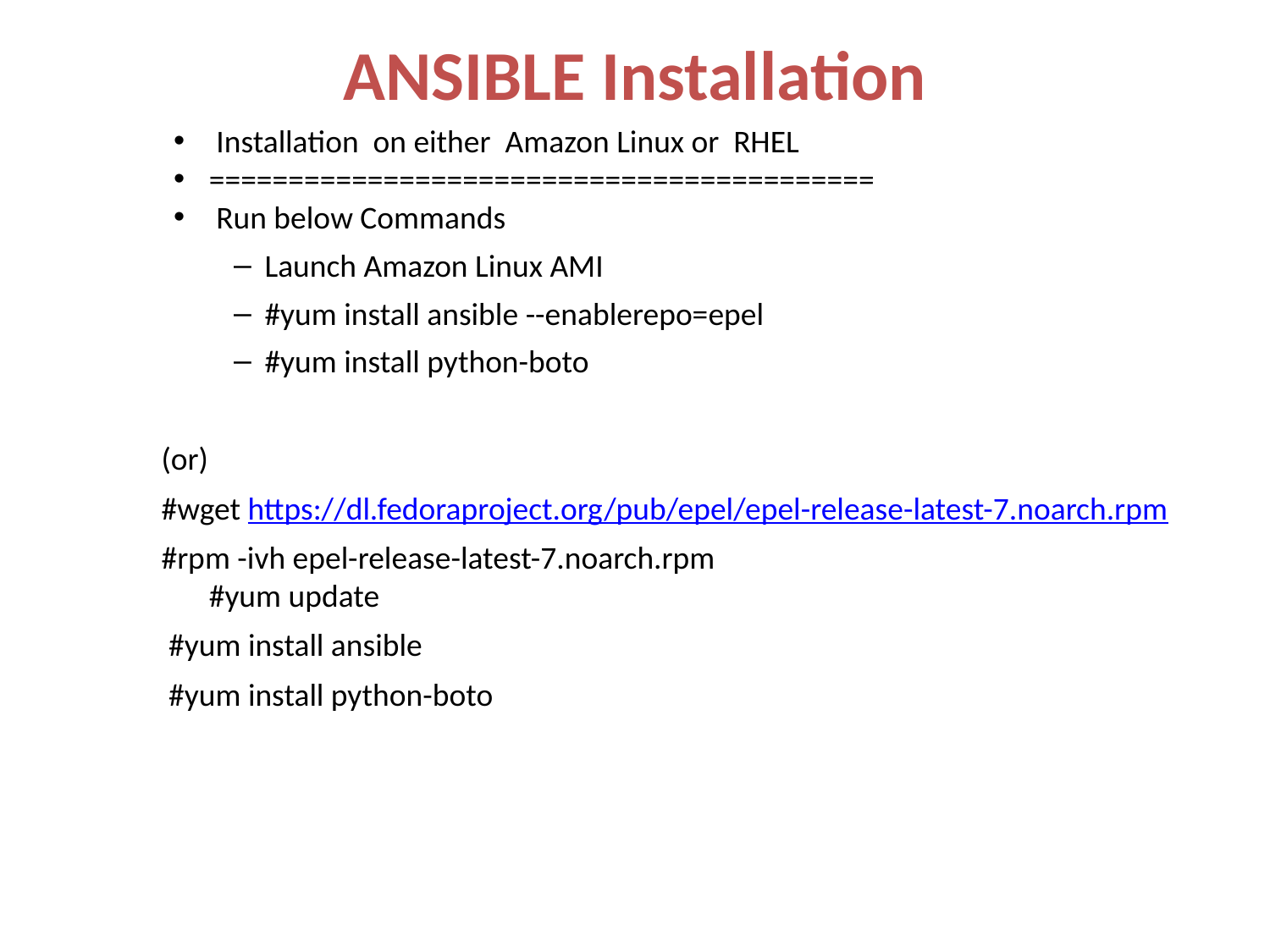

# ANSIBLE Installation
 Installation  on either  Amazon Linux or  RHEL
==========================================
 Run below Commands
Launch Amazon Linux AMI
#yum install ansible --enablerepo=epel
#yum install python-boto

(or)
#wget https://dl.fedoraproject.org/pub/epel/epel-release-latest-7.noarch.rpm
#rpm -ivh epel-release-latest-7.noarch.rpm
#yum update
 #yum install ansible
 #yum install python-boto